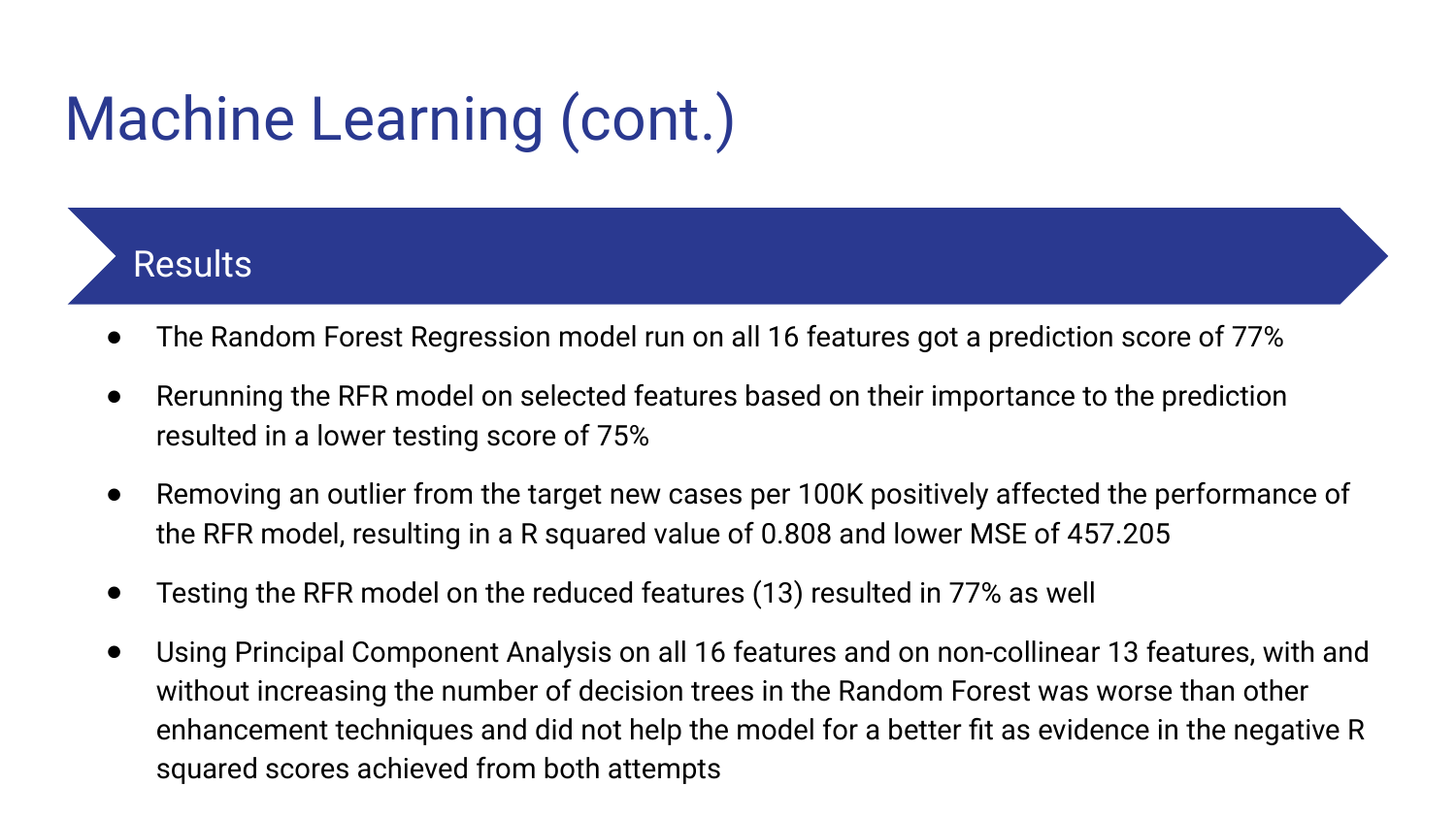

# Machine Learning (cont.)

Results
The Random Forest Regression model run on all 16 features got a prediction score of 77%
Rerunning the RFR model on selected features based on their importance to the prediction resulted in a lower testing score of 75%
Removing an outlier from the target new cases per 100K positively affected the performance of the RFR model, resulting in a R squared value of 0.808 and lower MSE of 457.205
Testing the RFR model on the reduced features (13) resulted in 77% as well
Using Principal Component Analysis on all 16 features and on non-collinear 13 features, with and without increasing the number of decision trees in the Random Forest was worse than other enhancement techniques and did not help the model for a better fit as evidence in the negative R squared scores achieved from both attempts